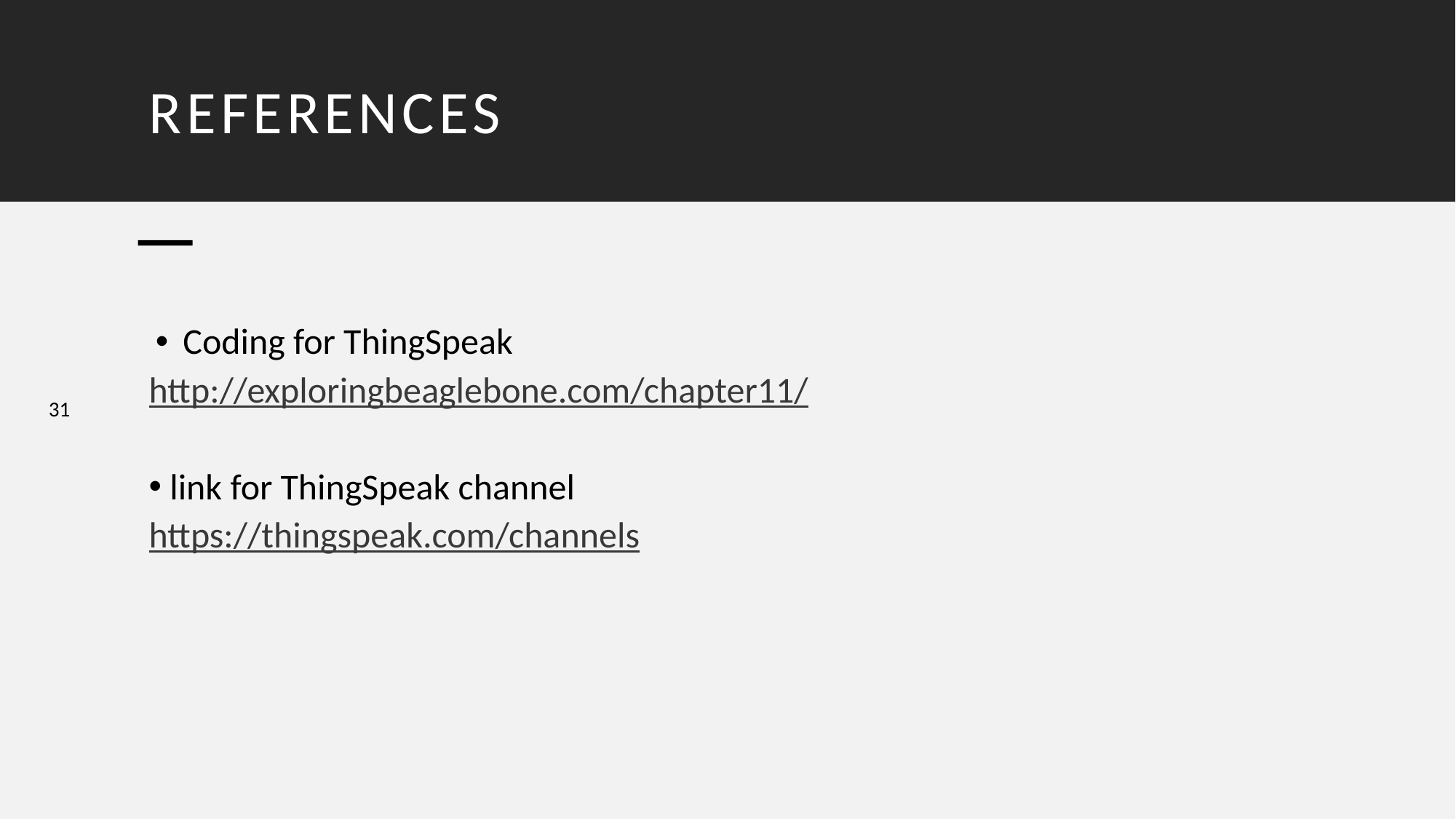

# References

Coding for ThingSpeak
http://exploringbeaglebone.com/chapter11/

 link for ThingSpeak channel
https://thingspeak.com/channels

31